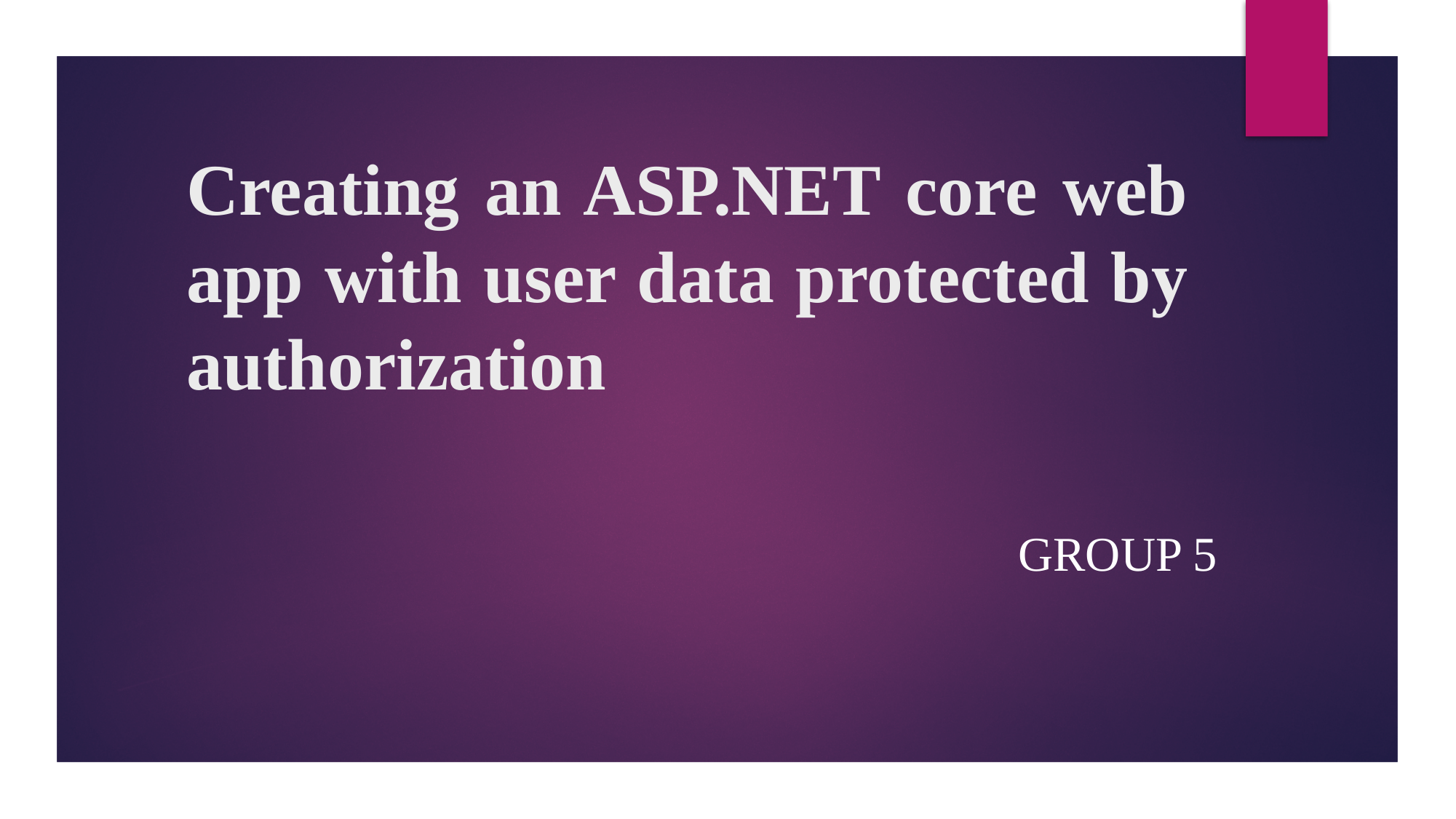

# Creating an ASP.NET core web app with user data protected by authorization
GROUP 5